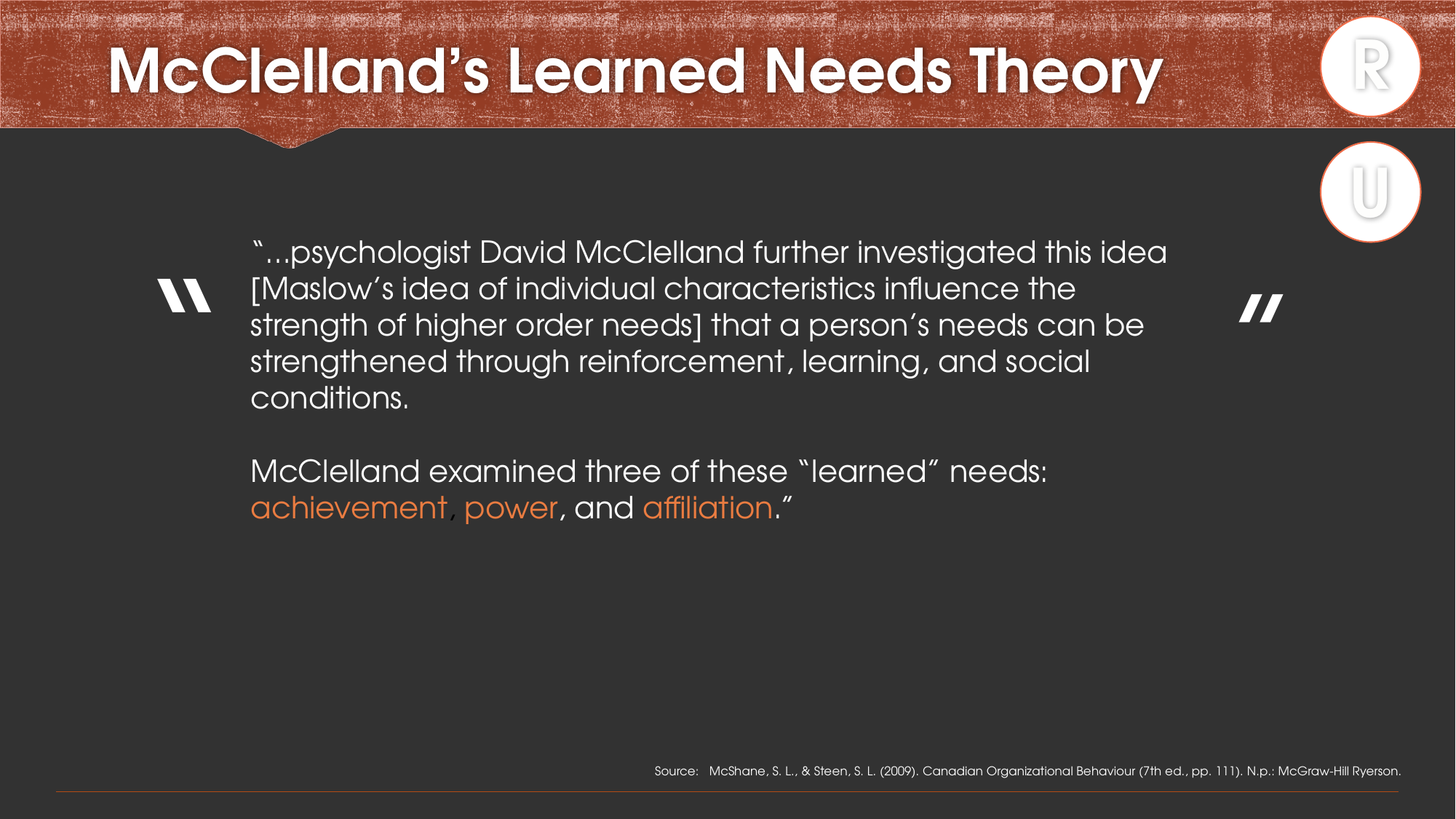

R
# McClelland’s Learned Needs Theory

U
“…psychologist David McClelland further investigated this idea [Maslow’s idea of individual characteristics influence the strength of higher order needs] that a person’s needs can be strengthened through reinforcement, learning, and social conditions.

McClelland examined three of these “learned” needs:  achievement, power, and affiliation.”
“
”

Source:   McShane, S. L., & Steen, S. L. (2009). Canadian Organizational Behaviour (7th ed., pp. 111). N.p.: McGraw-Hill Ryerson.